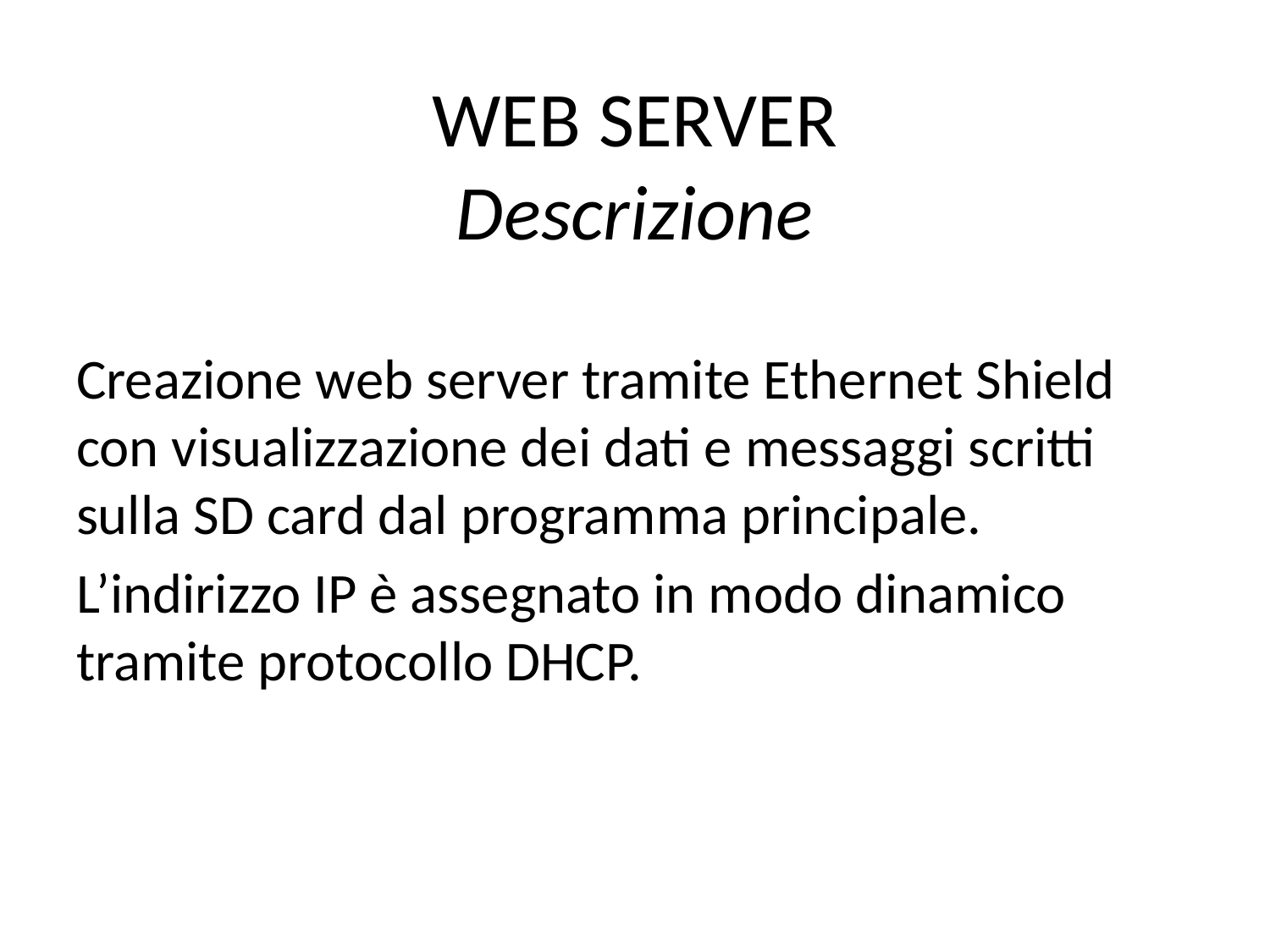

# WEB SERVER Descrizione
Creazione web server tramite Ethernet Shield con visualizzazione dei dati e messaggi scritti sulla SD card dal programma principale.
L’indirizzo IP è assegnato in modo dinamico tramite protocollo DHCP.